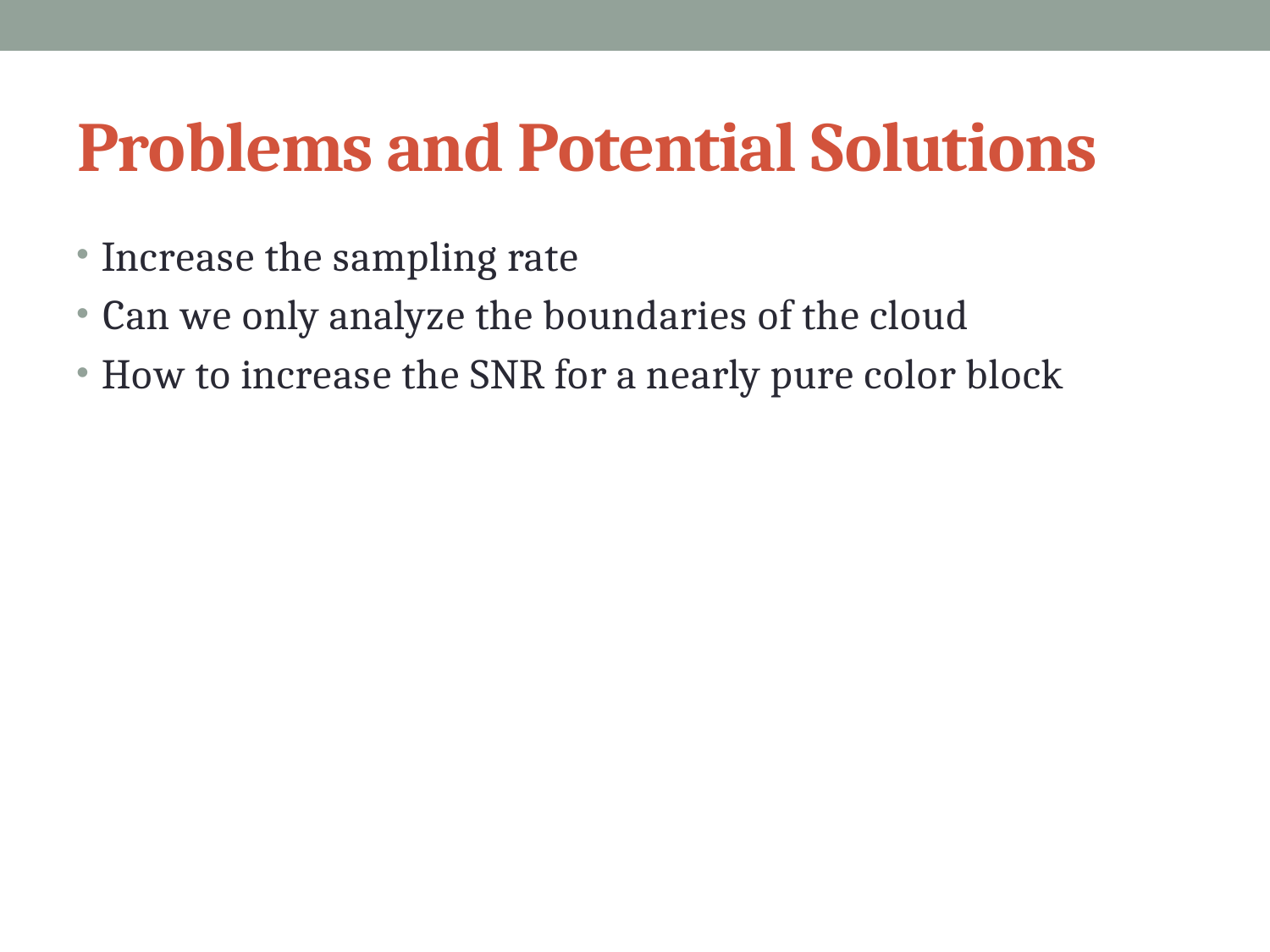

# Problems and Potential Solutions
Increase the sampling rate
Can we only analyze the boundaries of the cloud
How to increase the SNR for a nearly pure color block